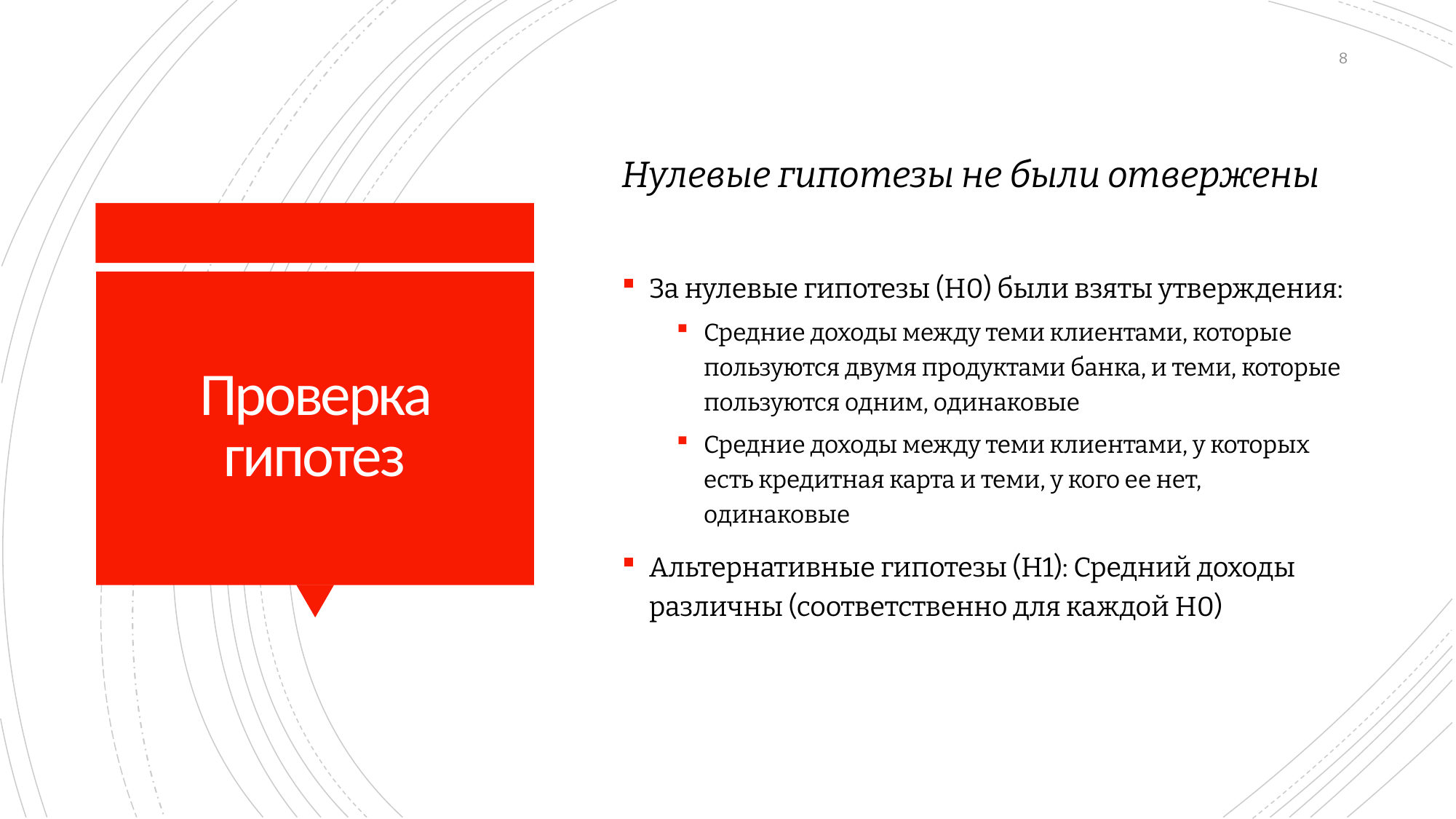

8
Нулевые гипотезы не были отвержены

За нулевые гипотезы (H0) были взяты утверждения:
Средние доходы между теми клиентами, которые пользуются двумя продуктами банка, и теми, которые пользуются одним, одинаковые
Средние доходы между теми клиентами, у которых есть кредитная карта и теми, у кого ее нет, одинаковые
Альтернативные гипотезы (H1): Средний доходы различны (соответственно для каждой H0)

# Проверка гипотез